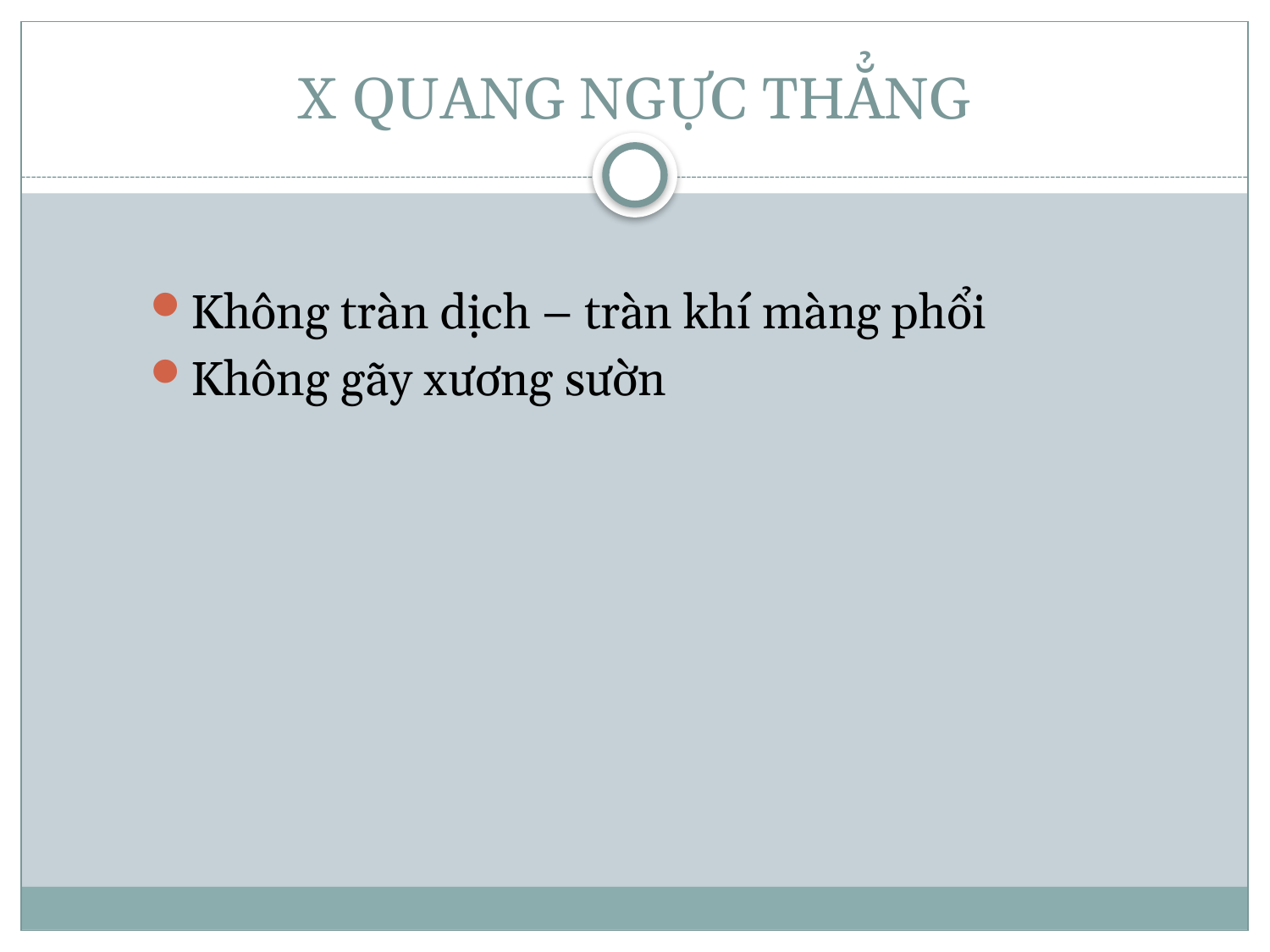

# X QUANG NGỰC THẲNG
Không tràn dịch – tràn khí màng phổi
Không gãy xương sườn